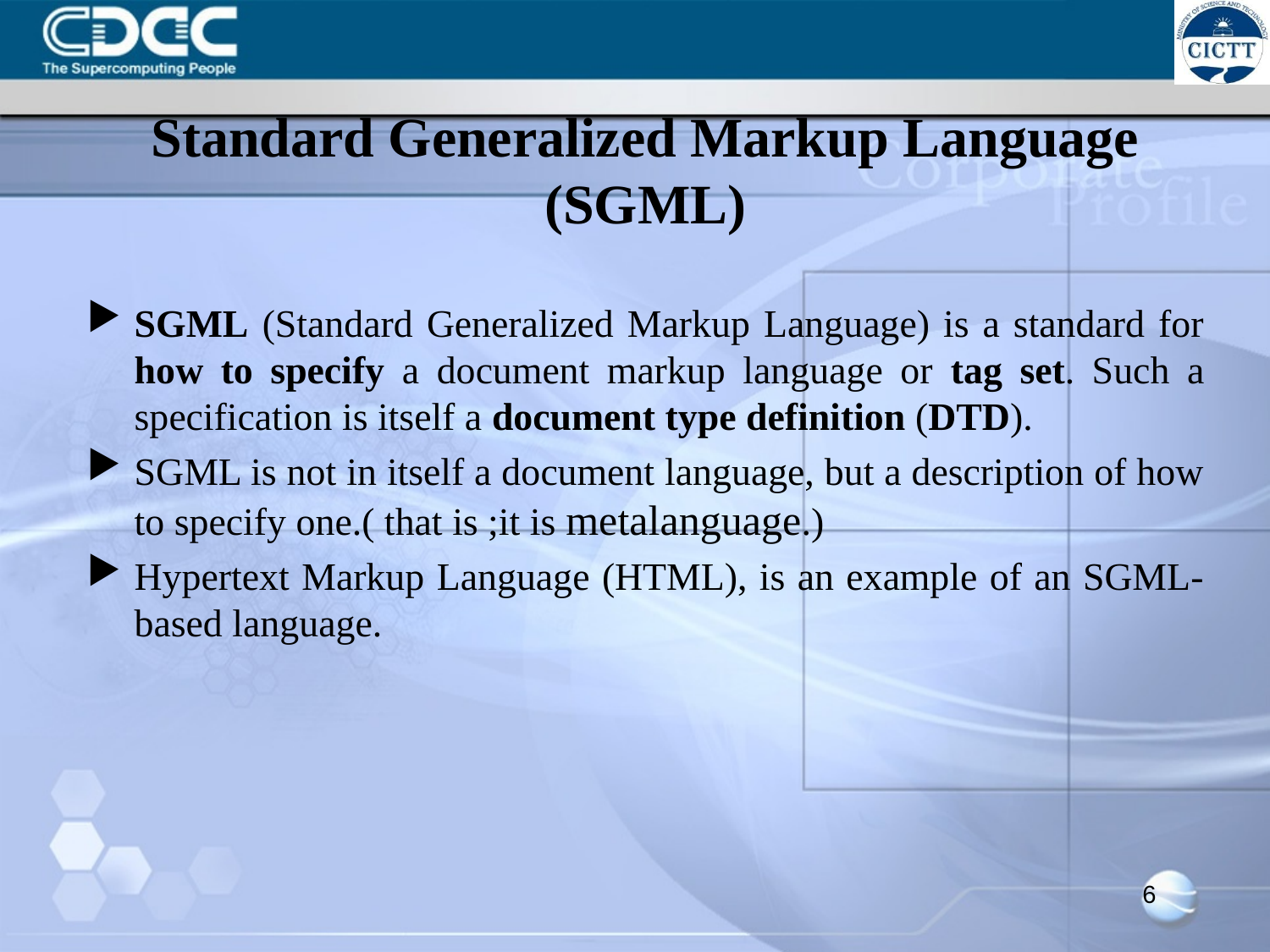

# Standard Generalized Markup Language (SGML)
SGML (Standard Generalized Markup Language) is a standard for how to specify a document markup language or tag set. Such a specification is itself a document type definition (DTD).
SGML is not in itself a document language, but a description of how to specify one.( that is ;it is metalanguage.)
Hypertext Markup Language (HTML), is an example of an SGML-based language.